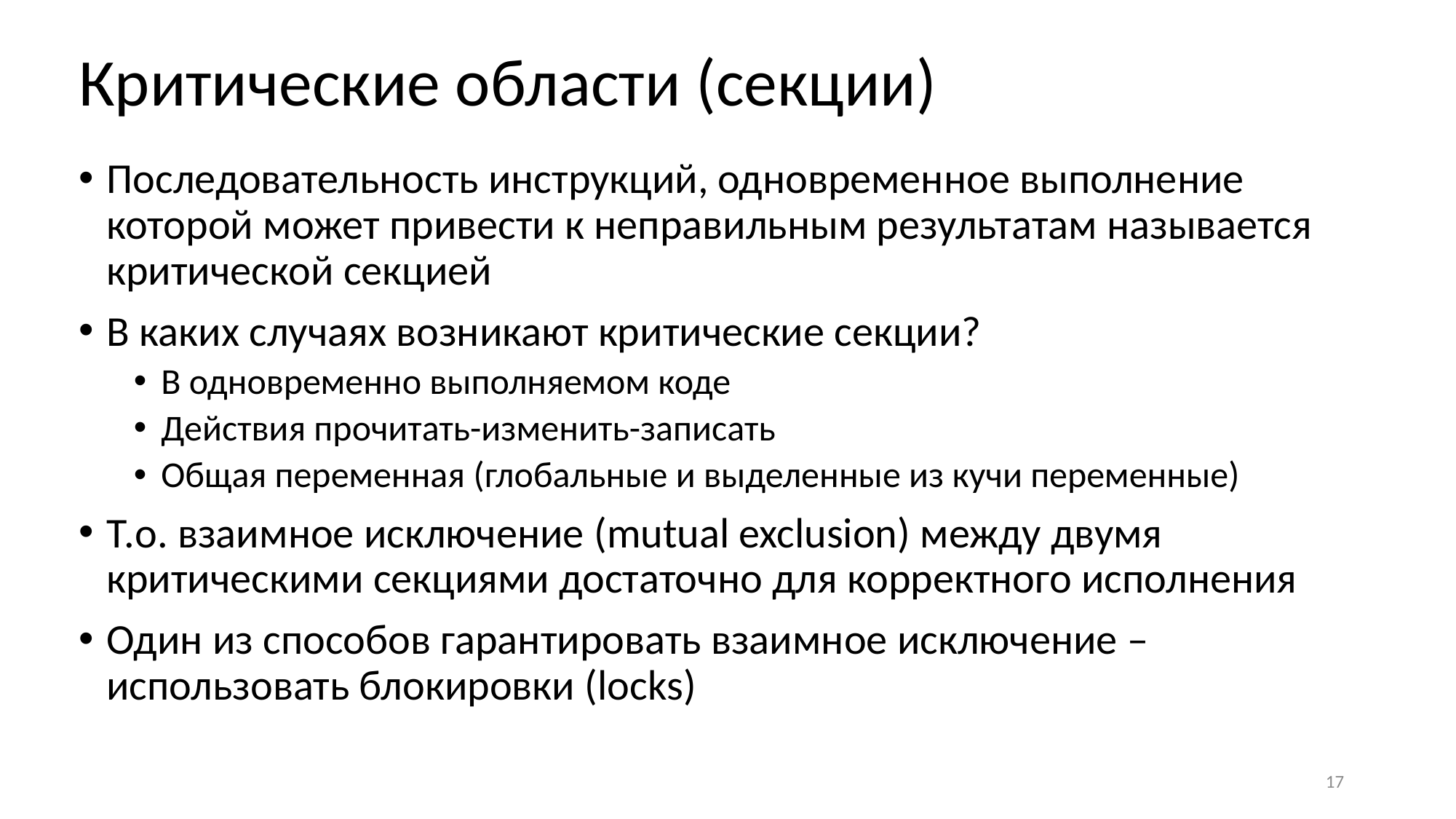

# Критические области (секции)
Последовательность инструкций, одновременное выполнение которой может привести к неправильным результатам называется критической секцией
В каких случаях возникают критические секции?
В одновременно выполняемом коде
Действия прочитать-изменить-записать
Общая переменная (глобальные и выделенные из кучи переменные)
Т.о. взаимное исключение (mutual exclusion) между двумя критическими секциями достаточно для корректного исполнения
Один из способов гарантировать взаимное исключение – использовать блокировки (locks)

17